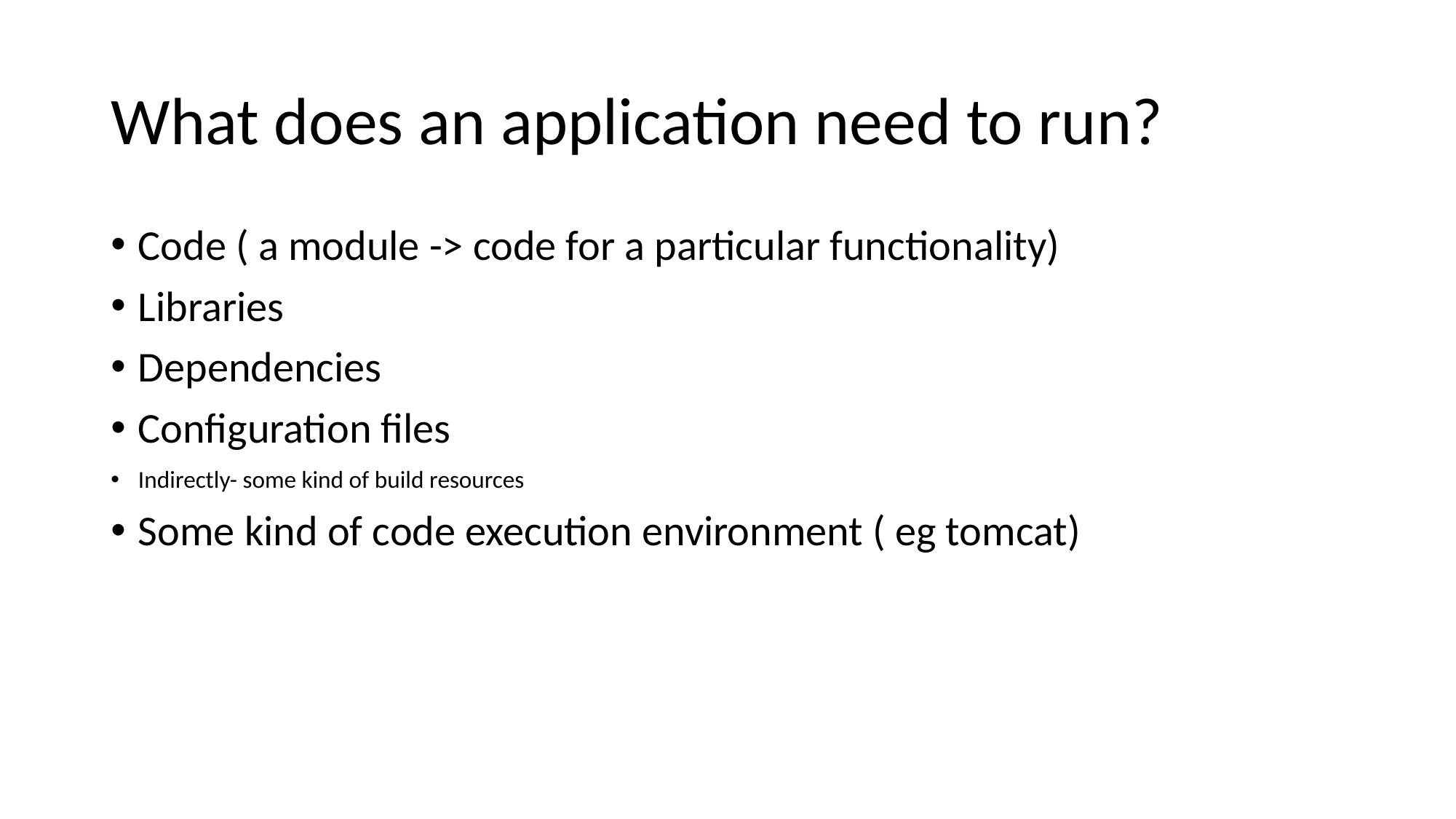

# What does an application need to run?
Code ( a module -> code for a particular functionality)
Libraries
Dependencies
Configuration files
Indirectly- some kind of build resources
Some kind of code execution environment ( eg tomcat)